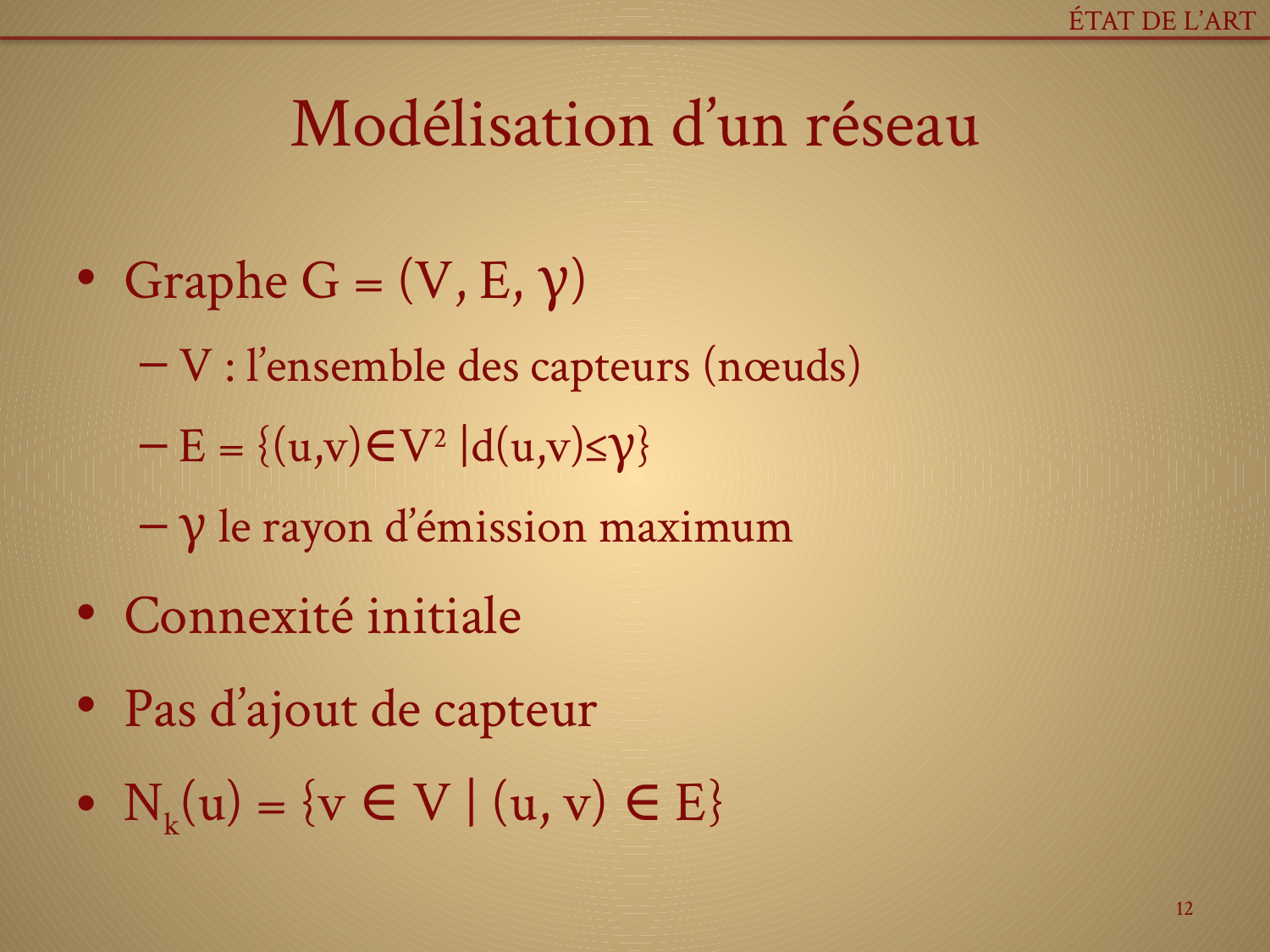

état de l’art
# Modélisation d’un réseau
Graphe G = (V, E, γ)
V : l’ensemble des capteurs (nœuds)
E = {(u,v)∈V2 |d(u,v)≤γ}
γ le rayon d’émission maximum
Connexité initiale
Pas d’ajout de capteur
Nk(u) = {v ∈ V | (u, v) ∈ E}
12